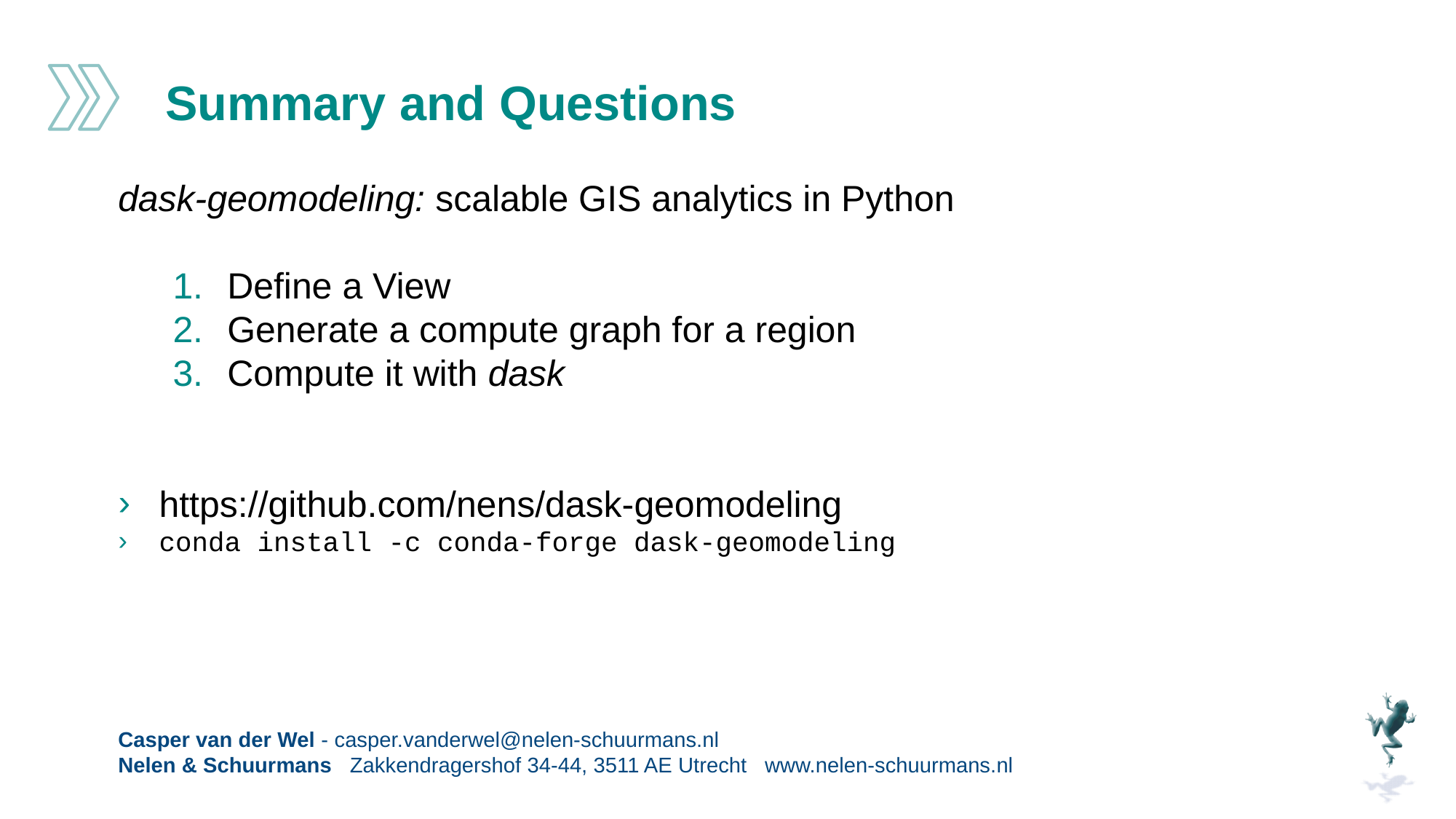

Summary and Questions

dask-geomodeling: scalable GIS analytics in Python

Define a View
Generate a compute graph for a region
Compute it with dask

https://github.com/nens/dask-geomodeling
conda install -c conda-forge dask-geomodeling

Casper van der Wel - casper.vanderwel@nelen-schuurmans.nl
Nelen & Schuurmans   Zakkendragershof 34-44, 3511 AE Utrecht   www.nelen-schuurmans.nl